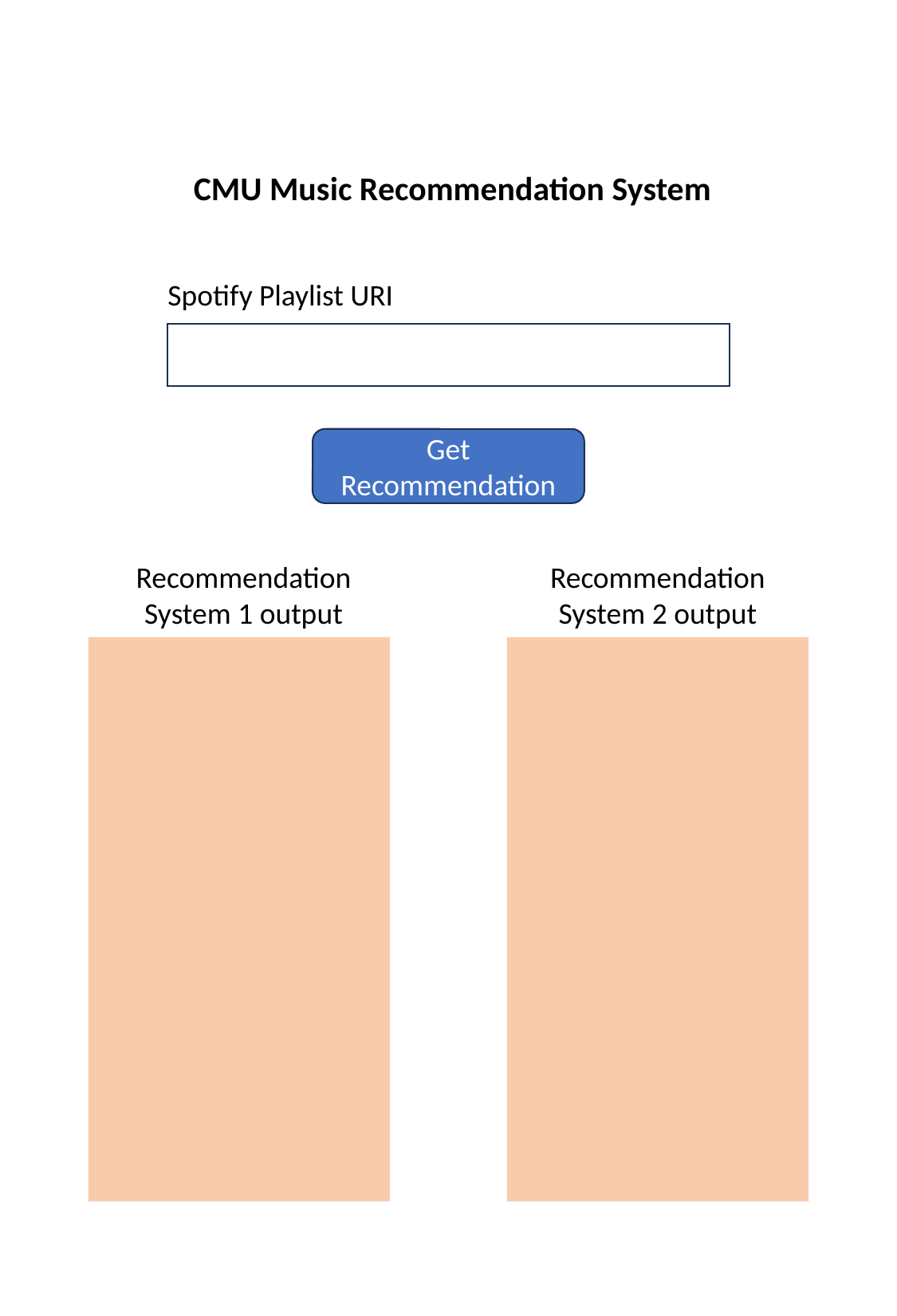

CMU Music Recommendation System
Spotify Playlist URI

Get Recommendation
Recommendation System 1 output
Recommendation System 2 output